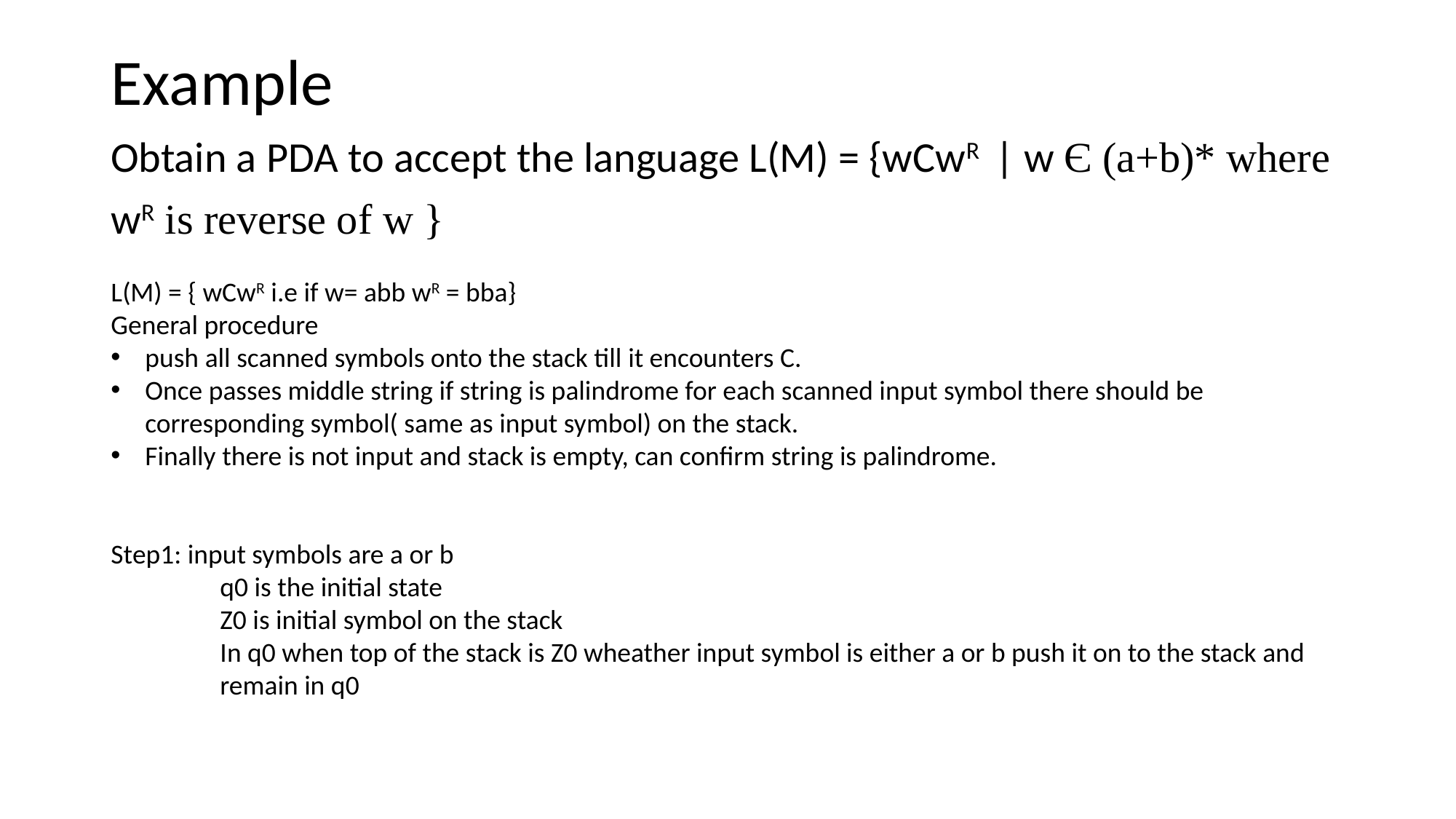

# Example
Obtain a PDA to accept the language L(M) = {wCwR  | w Є (a+b)* where
wR is reverse of w }
L(M) = { wCwR i.e if w= abb wR = bba}
General procedure
push all scanned symbols onto the stack till it encounters C.
Once passes middle string if string is palindrome for each scanned input symbol there should be corresponding symbol( same as input symbol) on the stack.
Finally there is not input and stack is empty, can confirm string is palindrome.

Step1: input symbols are a or b
	q0 is the initial state
	Z0 is initial symbol on the stack
	In q0 when top of the stack is Z0 wheather input symbol is either a or b push it on to the stack and 	remain in q0